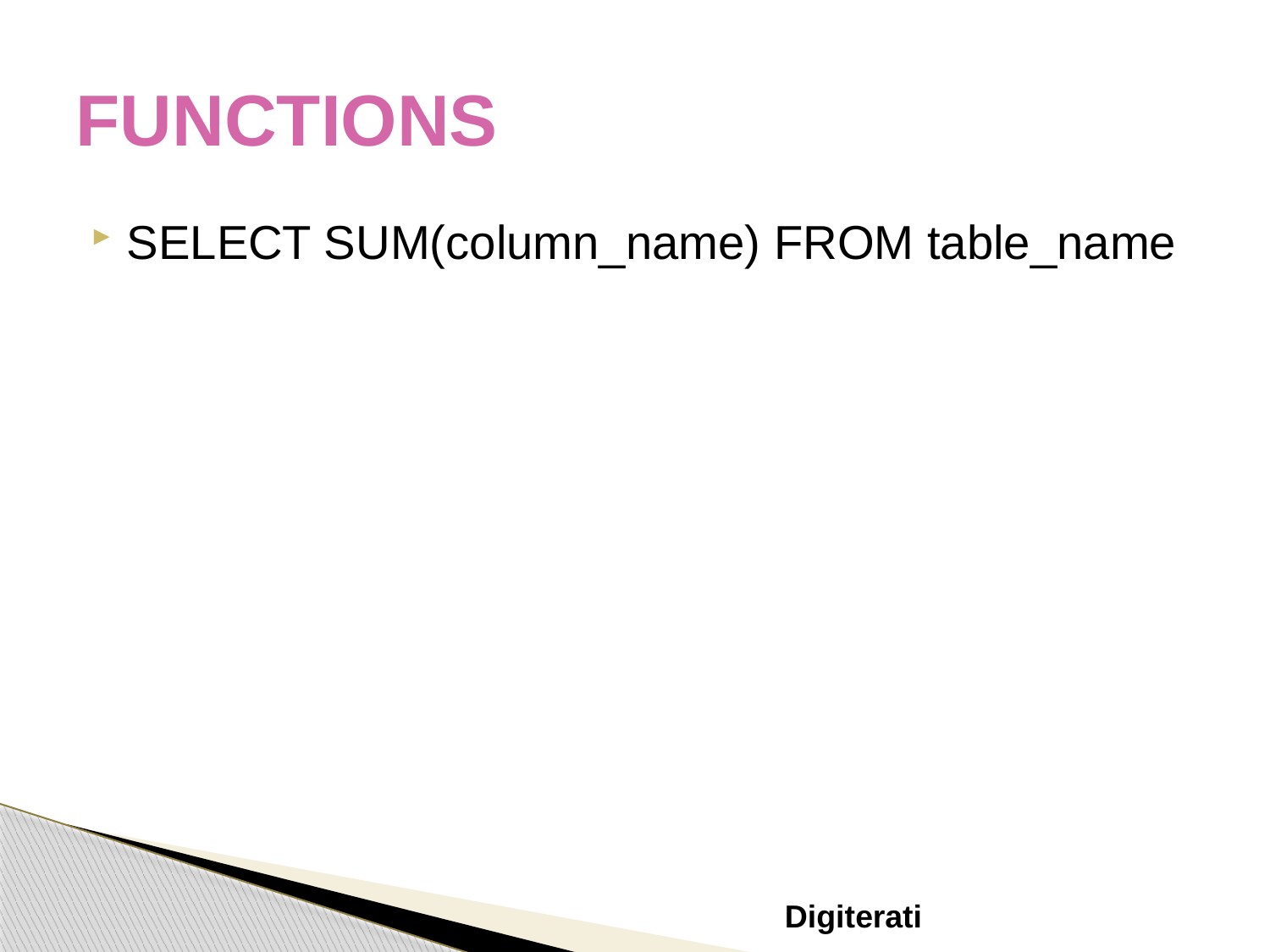

# FUNCTIONS
SELECT SUM(column_name) FROM table_name

Digiterati